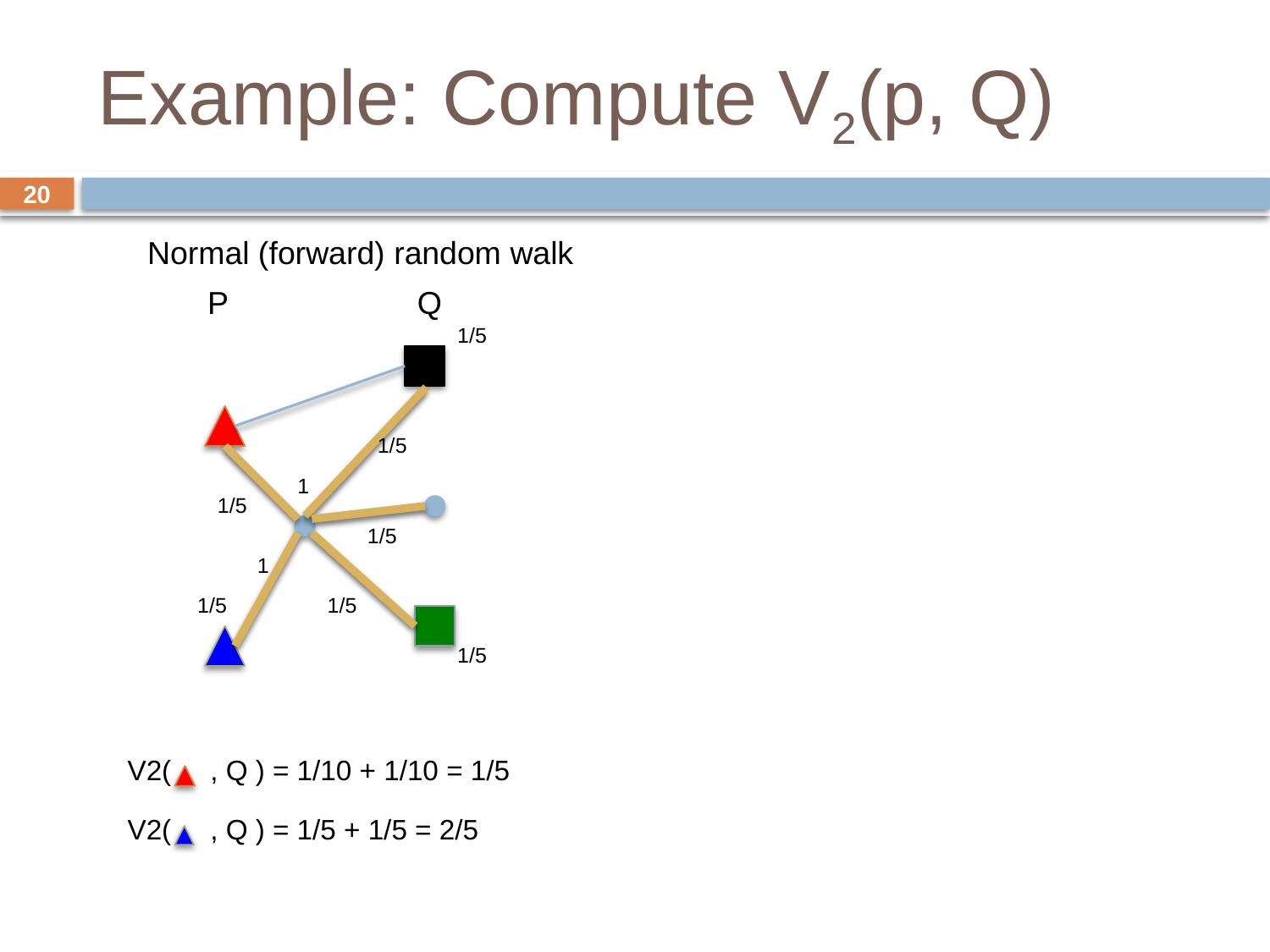

# Example: Compute V2(p, Q)
20
Normal (forward) random walk
P
Q
1/5

1/5
1
1/5

1/5
1
1/5
1/5

1/5
V2(     , Q ) = 1/10 + 1/10 = 1/5

V2(     , Q ) = 1/5 + 1/5 = 2/5